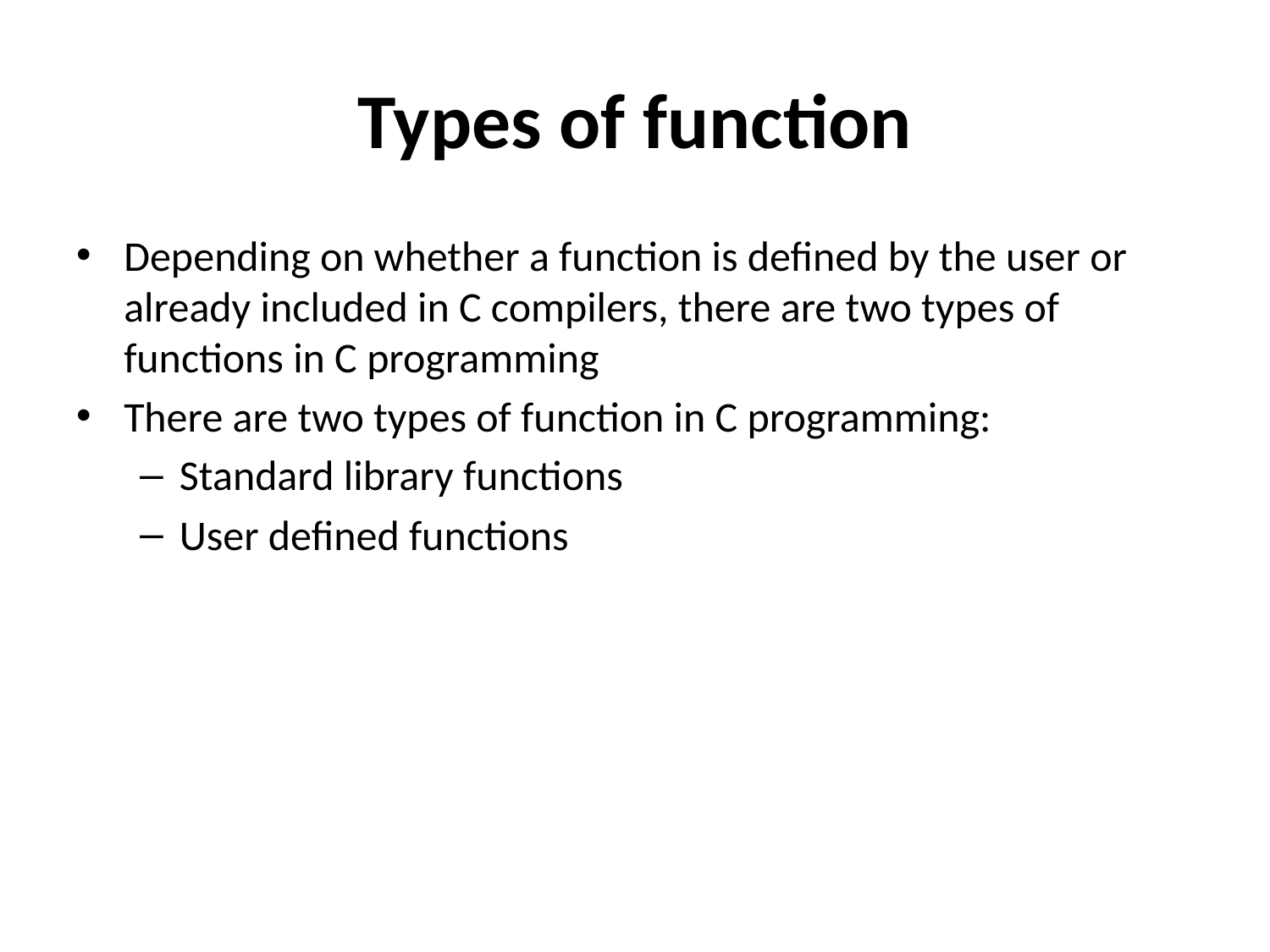

# Types of function
Depending on whether a function is defined by the user or already included in C compilers, there are two types of functions in C programming
There are two types of function in C programming:
Standard library functions
User defined functions